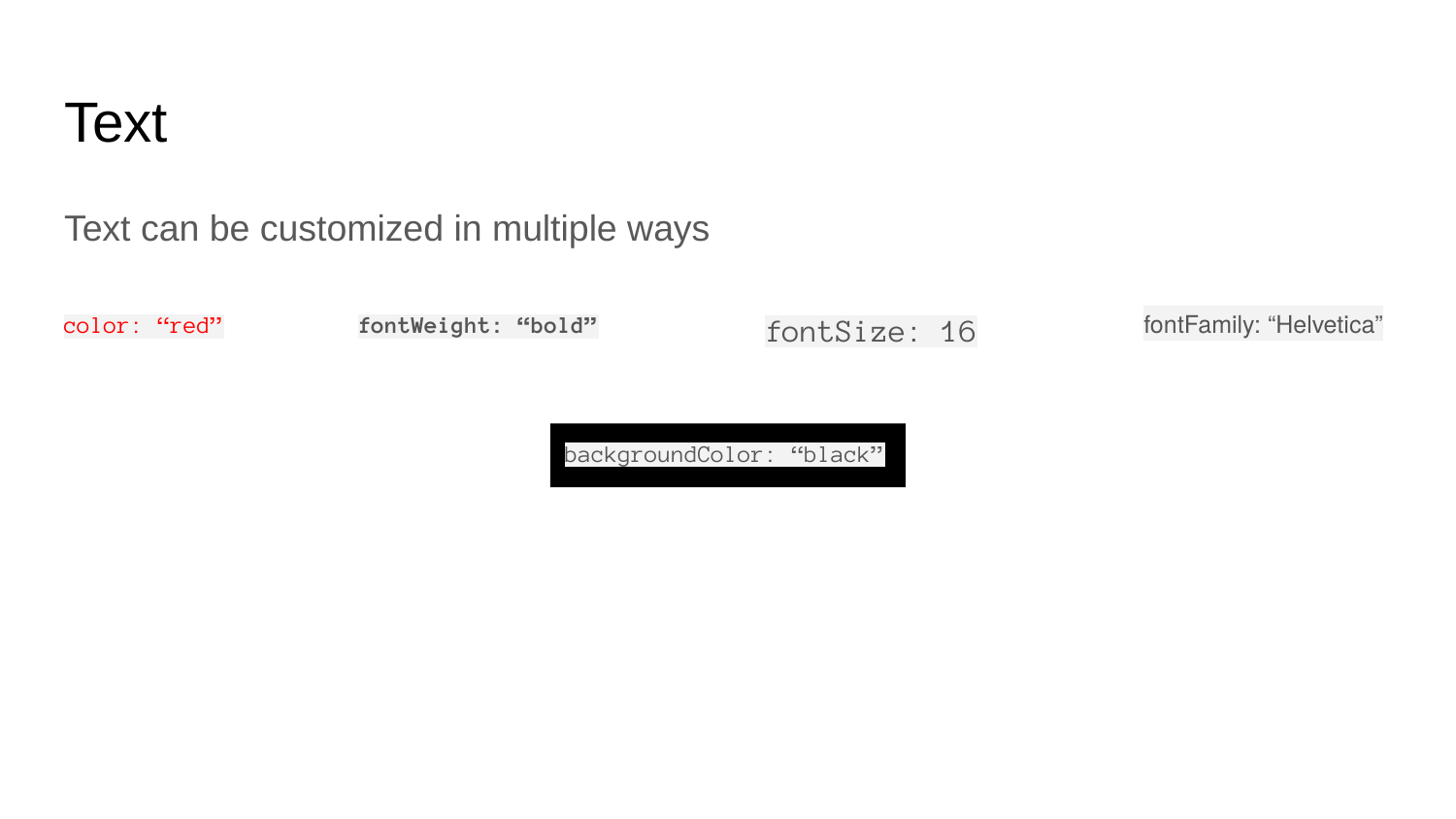

# Text
Text can be customized in multiple ways

color: “red”
fontWeight: “bold”
fontSize: 16
fontFamily: “Helvetica”
backgroundColor: “black”